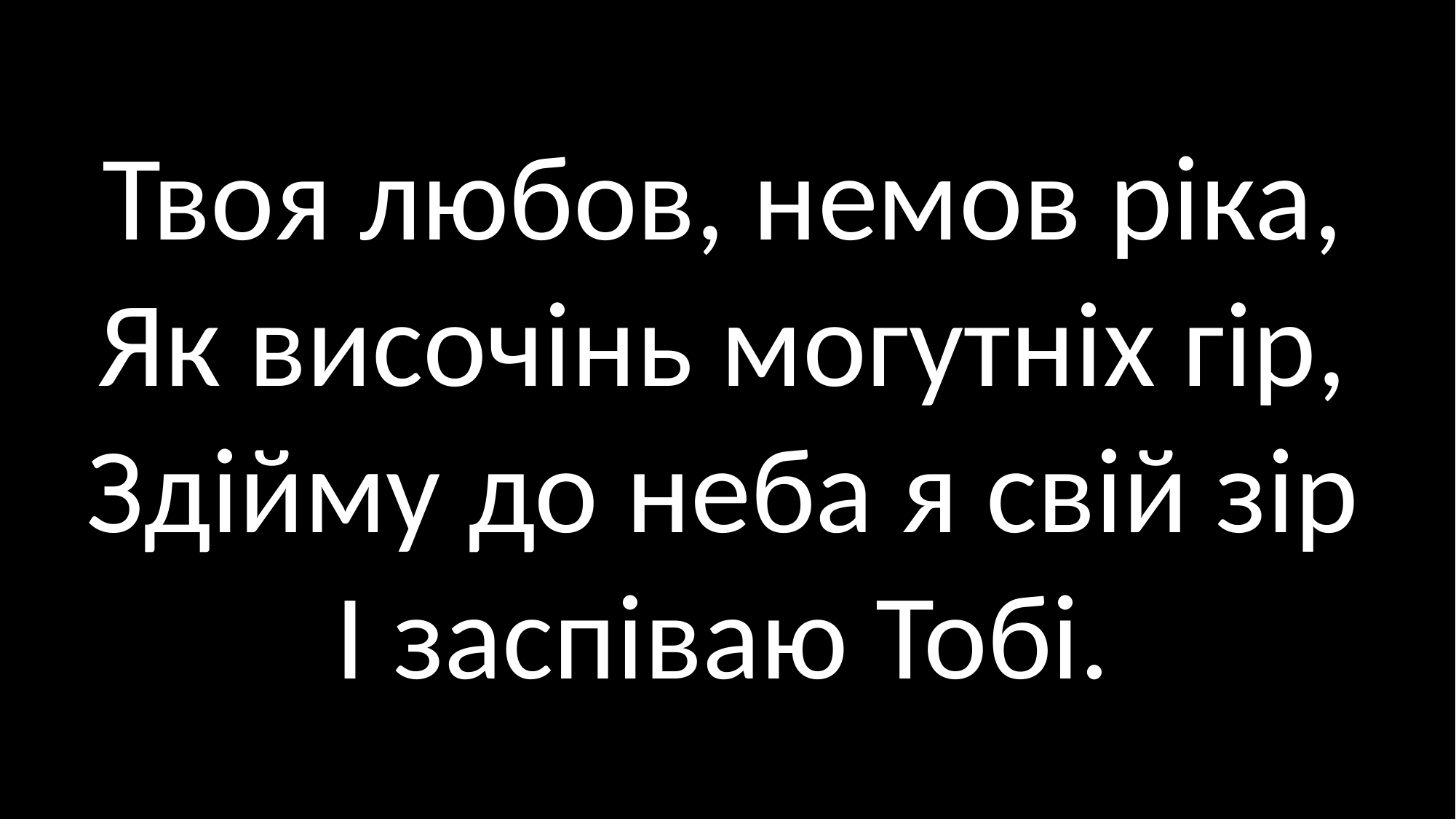

Твоя любов, немов ріка,
Як височінь могутніх гір,
Здійму до неба я свій зір
І заспіваю Тобі.